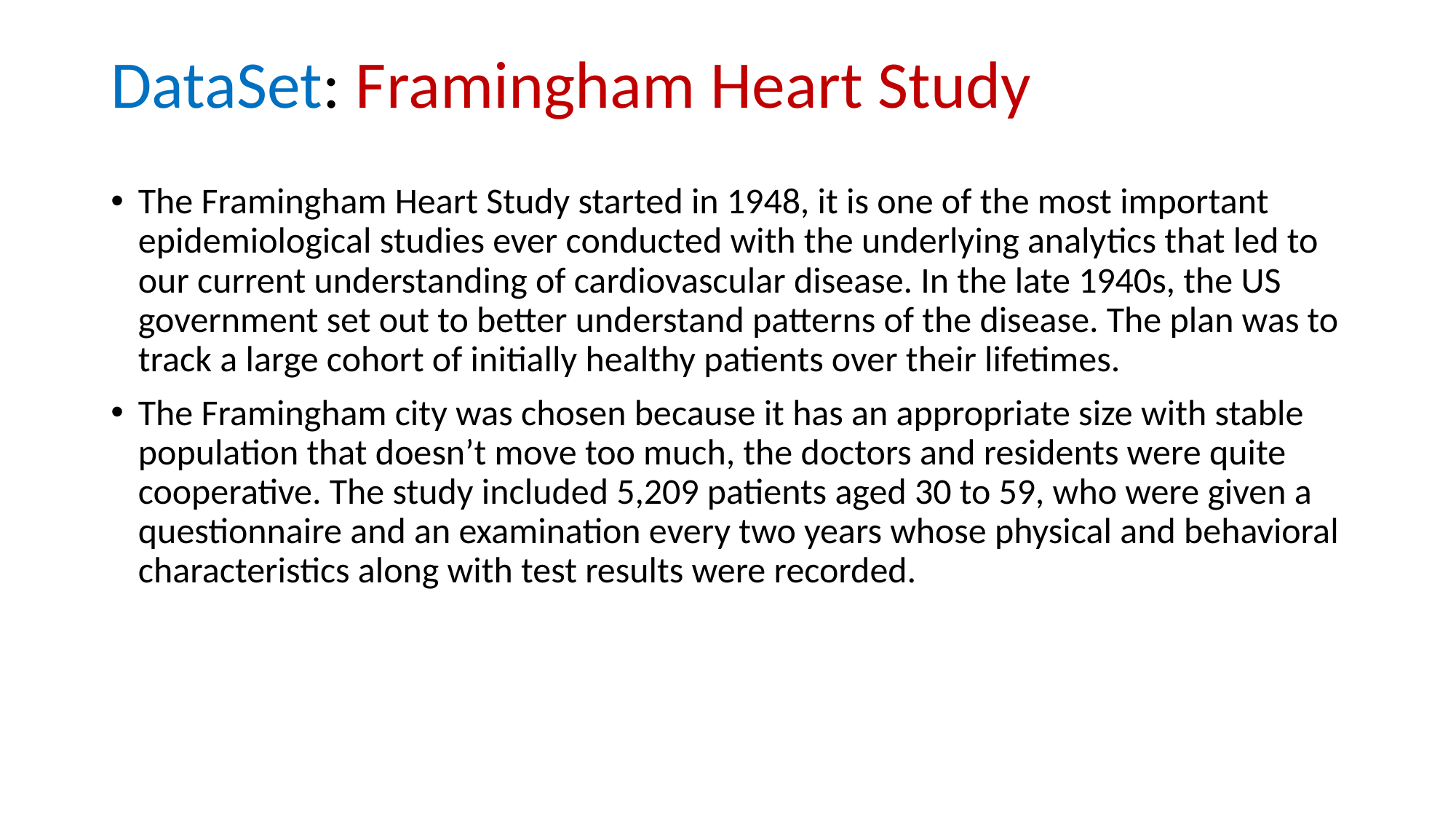

# DataSet: Framingham Heart Study
The Framingham Heart Study started in 1948, it is one of the most important epidemiological studies ever conducted with the underlying analytics that led to our current understanding of cardiovascular disease. In the late 1940s, the US government set out to better understand patterns of the disease. The plan was to track a large cohort of initially healthy patients over their lifetimes.
The Framingham city was chosen because it has an appropriate size with stable population that doesn’t move too much, the doctors and residents were quite cooperative. The study included 5,209 patients aged 30 to 59, who were given a questionnaire and an examination every two years whose physical and behavioral characteristics along with test results were recorded.